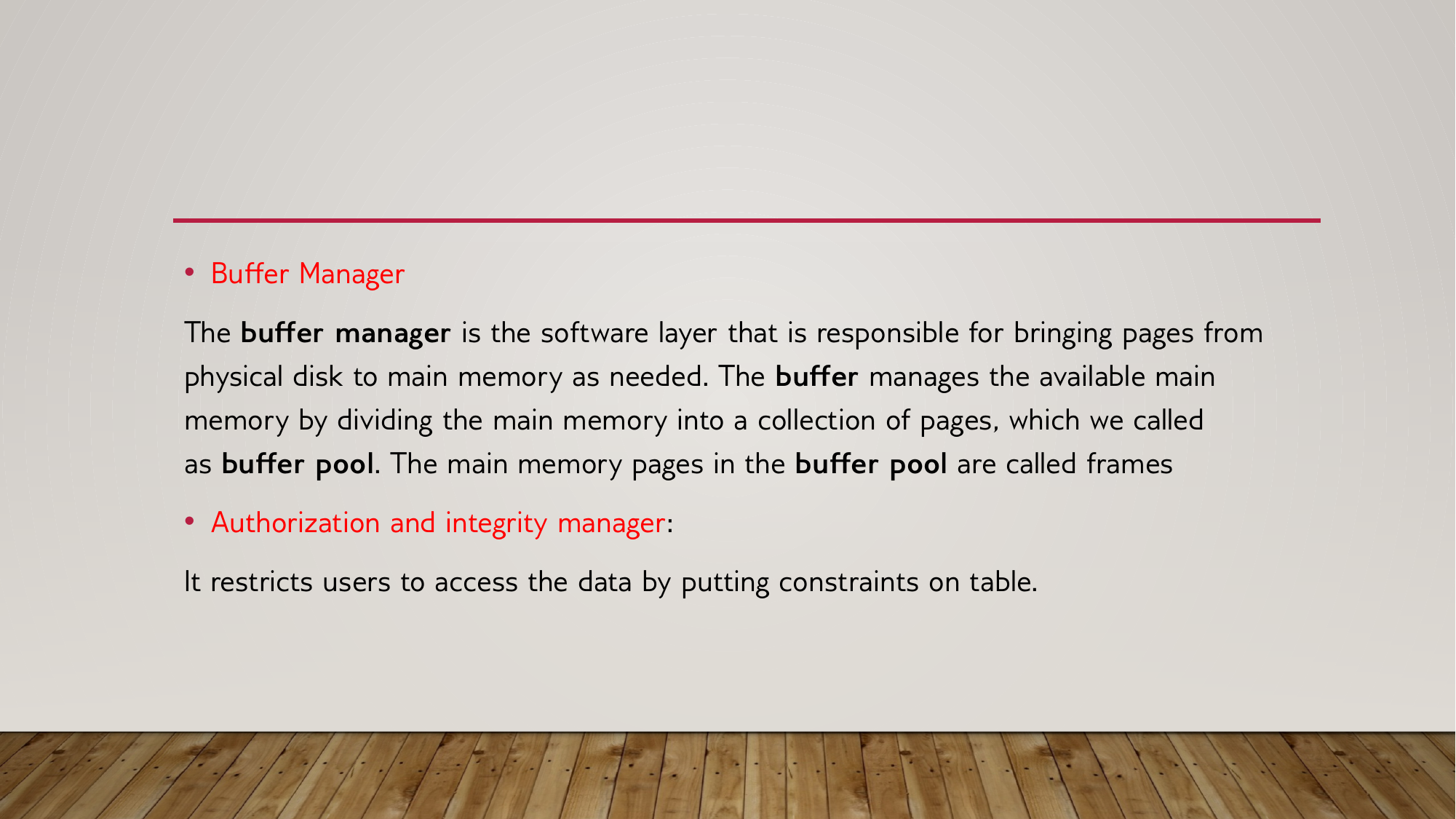

#
Buffer Manager
The buffer manager is the software layer that is responsible for bringing pages from physical disk to main memory as needed. The buffer manages the available main memory by dividing the main memory into a collection of pages, which we called as buffer pool. The main memory pages in the buffer pool are called frames
Authorization and integrity manager:
It restricts users to access the data by putting constraints on table.